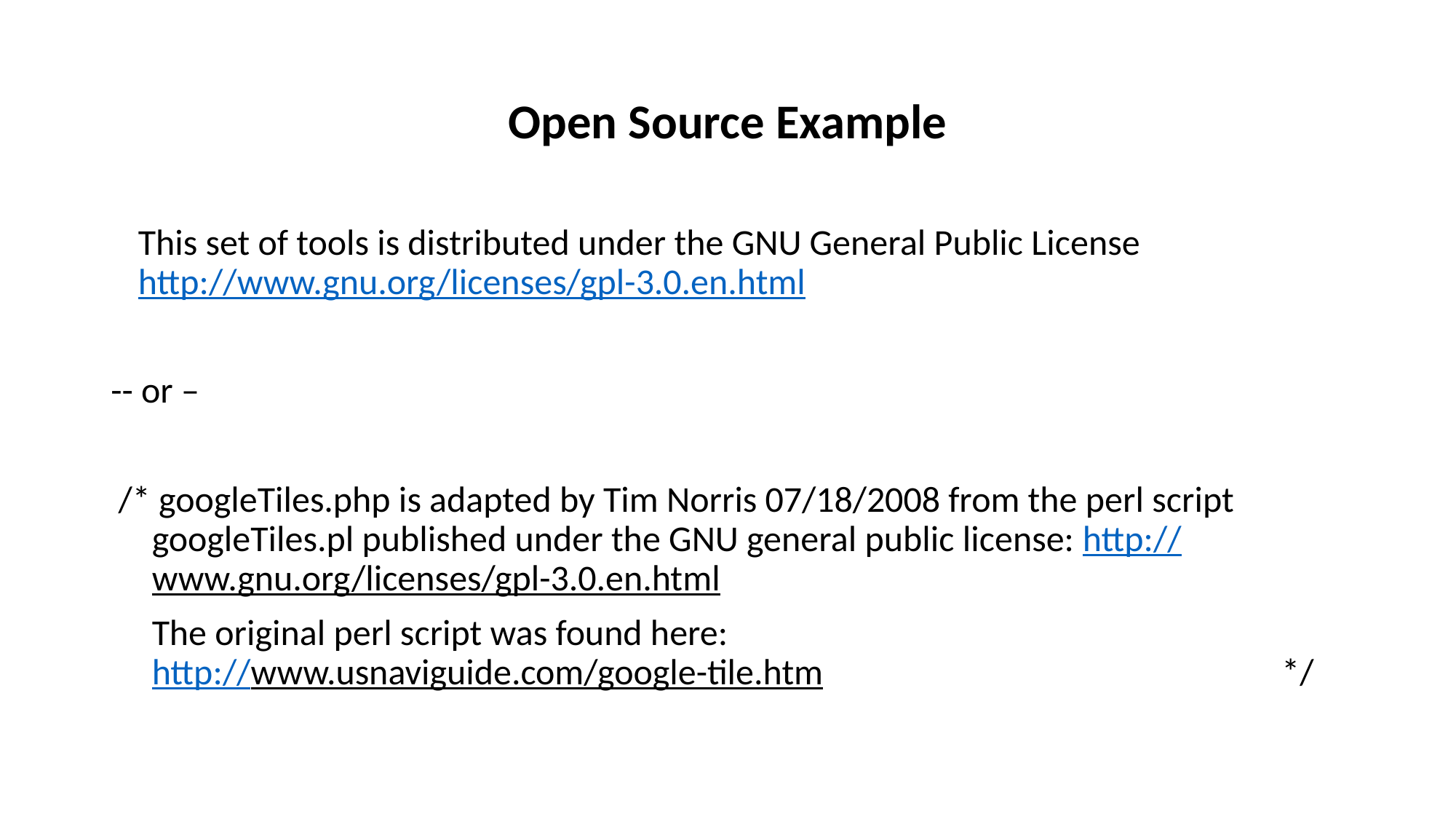

# Open Source Example
This set of tools is distributed under the GNU General Public License
http://www.gnu.org/licenses/gpl-3.0.en.html

-- or –

/* googleTiles.php is adapted by Tim Norris 07/18/2008 from the perl script    googleTiles.pl published under the GNU general public license: http://www.gnu.org/licenses/gpl-3.0.en.html
     The original perl script was found here:
http://www.usnaviguide.com/google-tile.htm                                                        */